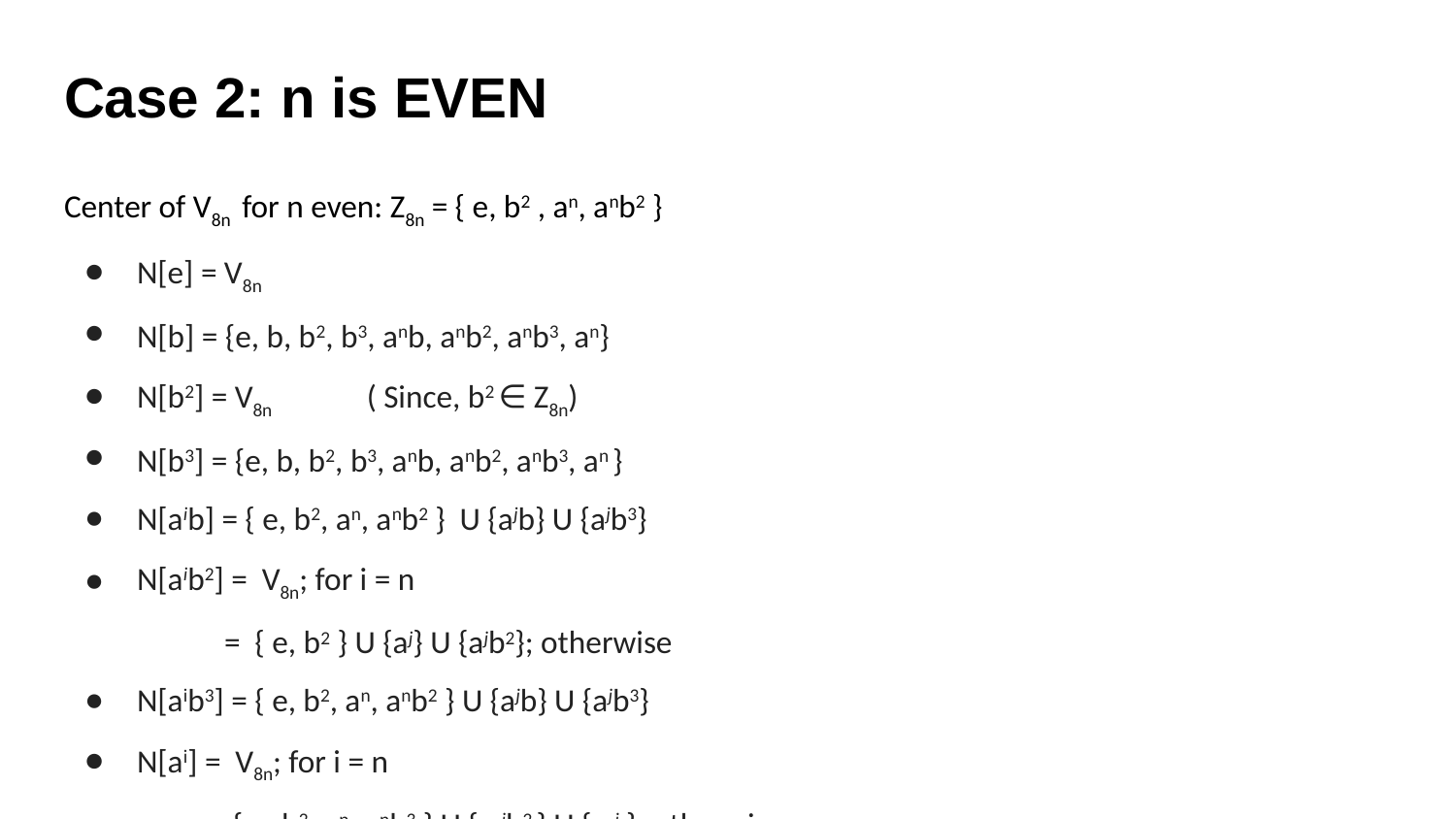

# Case 2: n is EVEN

Center of V8n  for n even: Z8n = { e, b2 , an, anb2 }
N[e] = V8n
N[b] = {e, b, b2, b3, anb, anb2, anb3, an}
N[b2] = V8n             ( Since, b2 ∈ Z8n)
N[b3] = {e, b, b2, b3, anb, anb2, anb3, an }
N[aib] = { e, b2, an, anb2 }  U {ajb} U {ajb3}
N[aib2] =  V8n; for i = n
            =  { e, b2 } U {aj} U {ajb2}; otherwise
N[aib3] = { e, b2, an, anb2 } U {ajb} U {ajb3}
N[ai] =  V8n; for i = n
                   =  { e, b2, an, anb3 } U { ajb2 } U { aj }; otherwise